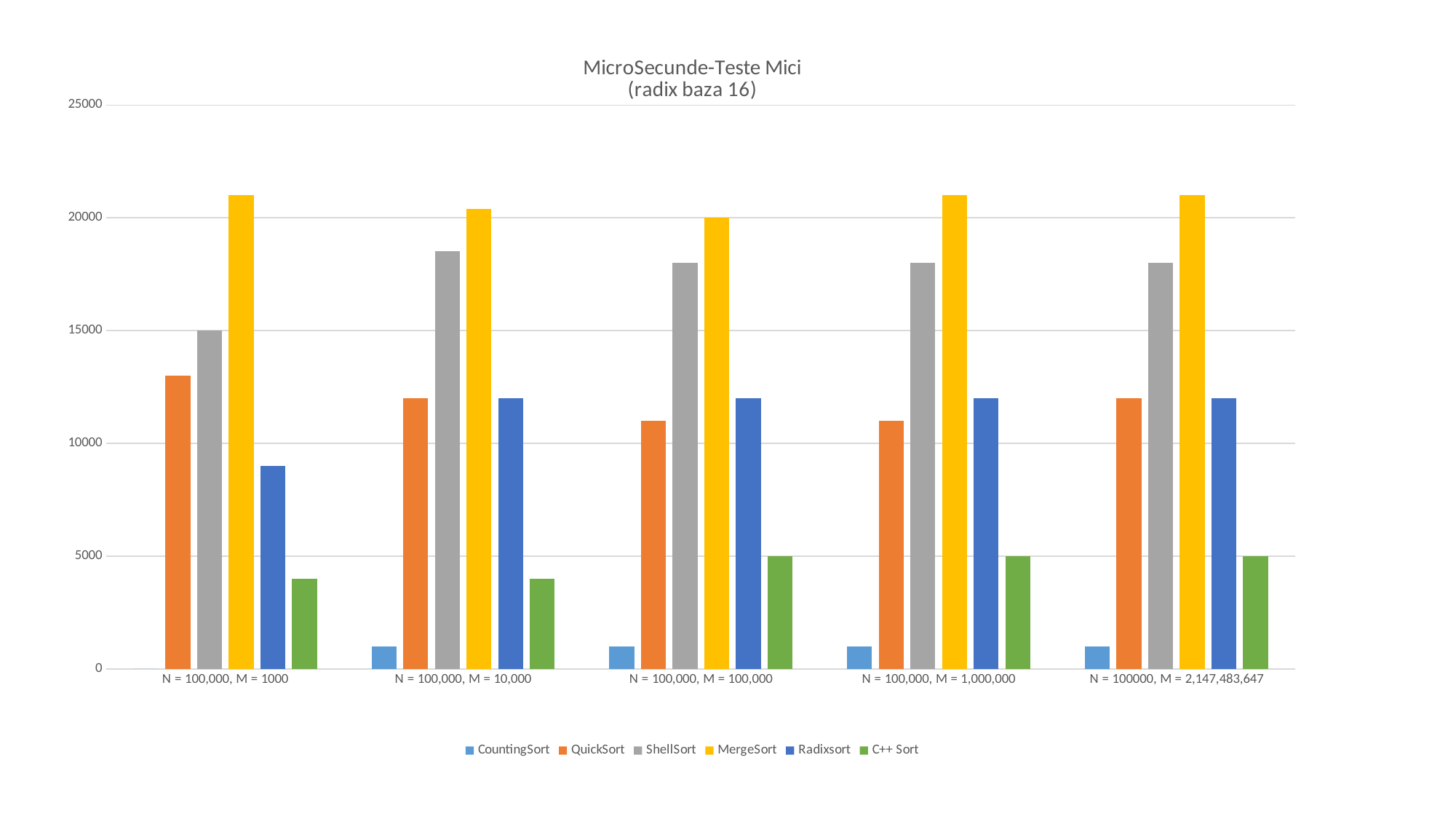

### Chart: MicroSecunde-Teste Mici
(radix baza 16)

| Category | CountingSort | QuickSort | ShellSort | MergeSort | Radixsort | C++ Sort |
|---|---|---|---|---|---|---|
| N = 100,000, M = 1000 | 0.0 | 13002.0 | 15003.0 | 21005.0 | 9003.0 | 4001.0 |
| N = 100,000, M = 10,000 | 1000.0 | 12002.0 | 18509.0 | 20391.0 | 12002.0 | 4001.0 |
| N = 100,000, M = 100,000 | 1000.0 | 11003.0 | 18004.0 | 20004.0 | 12003.0 | 5002.0 |
| N = 100,000, M = 1,000,000 | 1000.0 | 11002.0 | 18004.0 | 21005.0 | 12003.0 | 5002.0 |
| N = 100000, M = 2,147,483,647 | 1000.0 | 12002.0 | 18004.0 | 21004.0 | 12003.0 | 5001.0 |